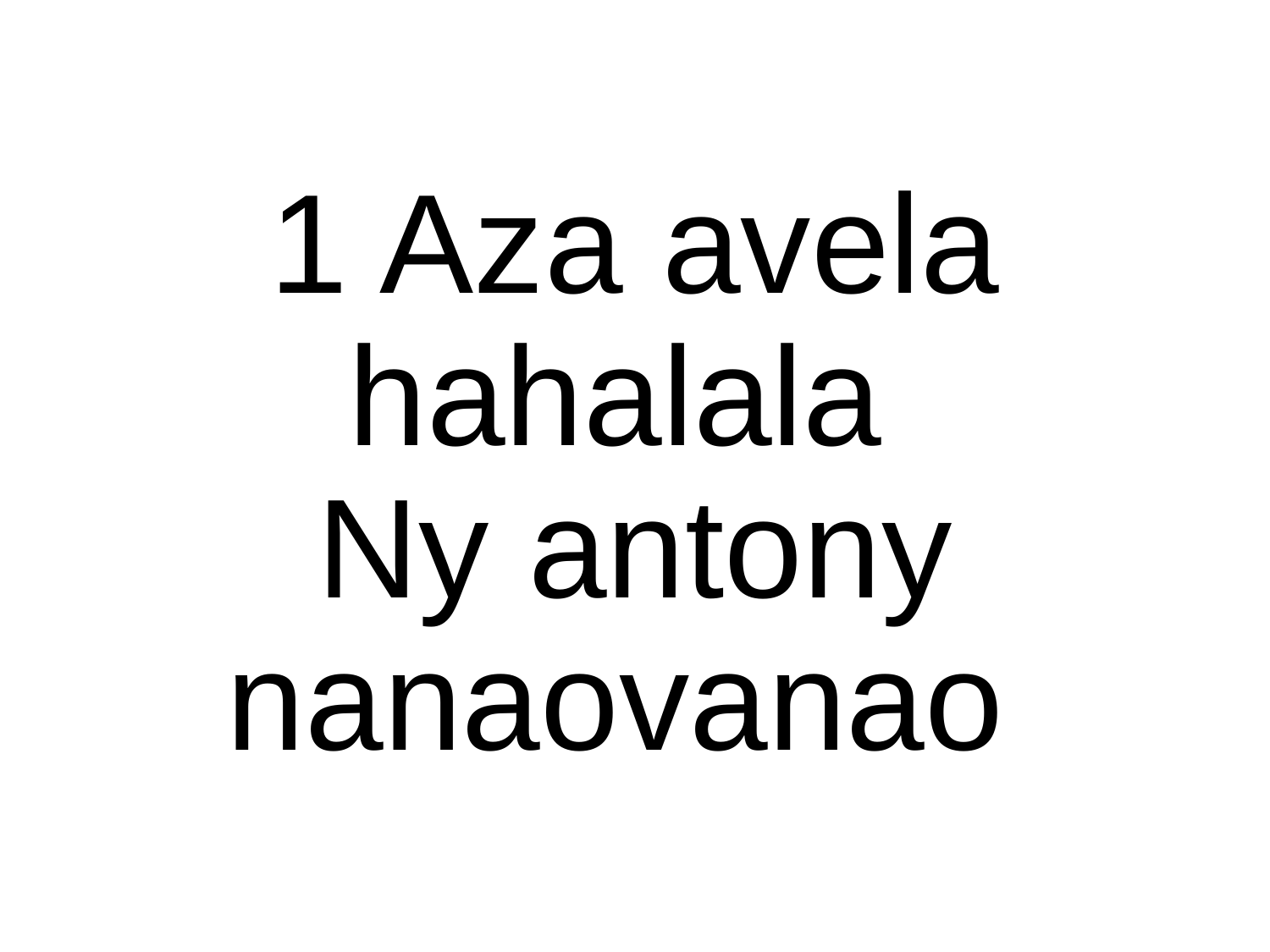

1 Aza avela hahalala
Ny antony nanaovanao